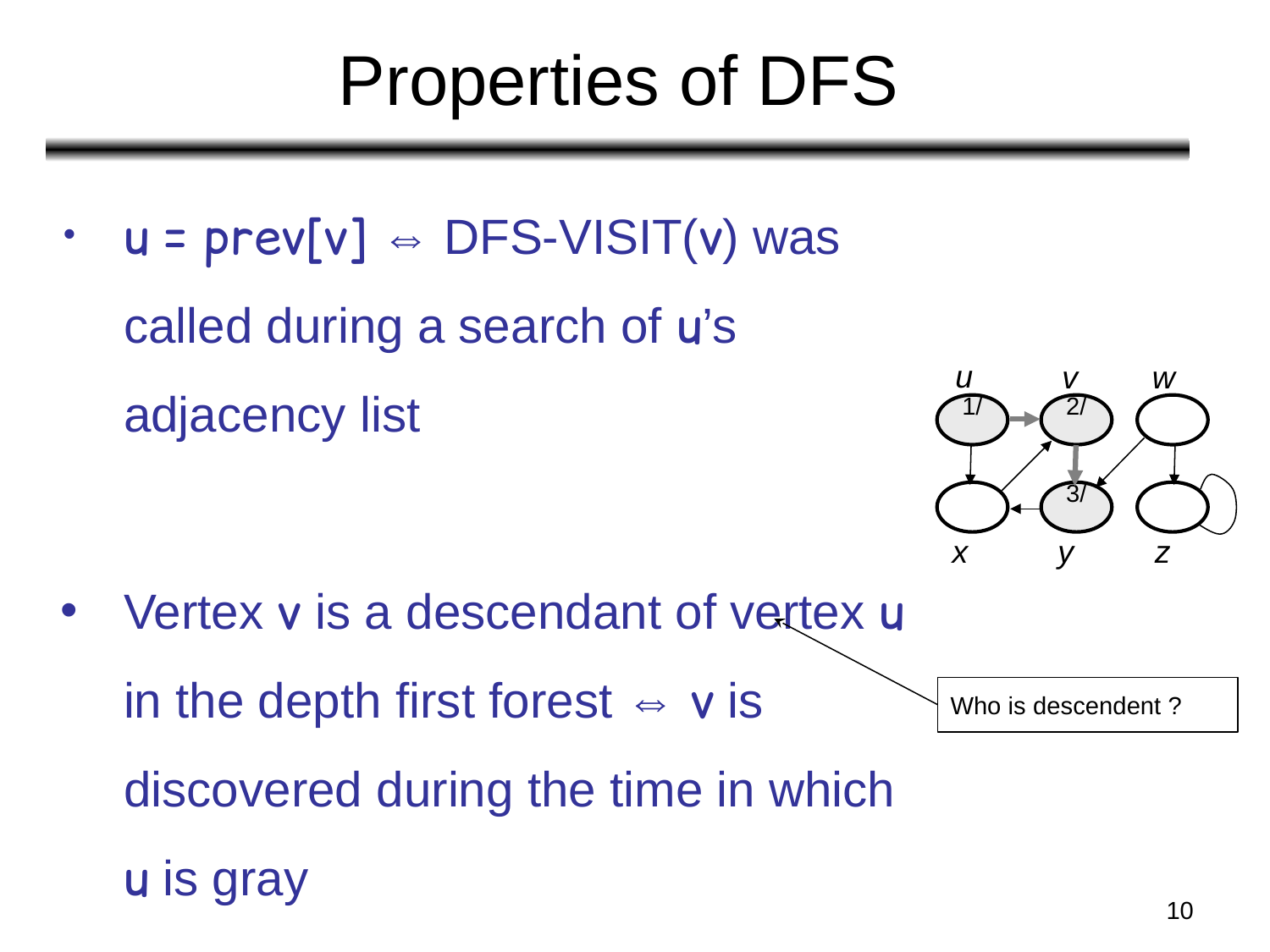

# Properties of DFS
u = prev[v] ⇔ DFS-VISIT(v) was called during a search of u’s adjacency list

Vertex v is a descendant of vertex u in the depth first forest ⇔ v is discovered during the time in which u is gray
u
v
w
1/
2/

3/

x
y
z
Who is descendent ?
10